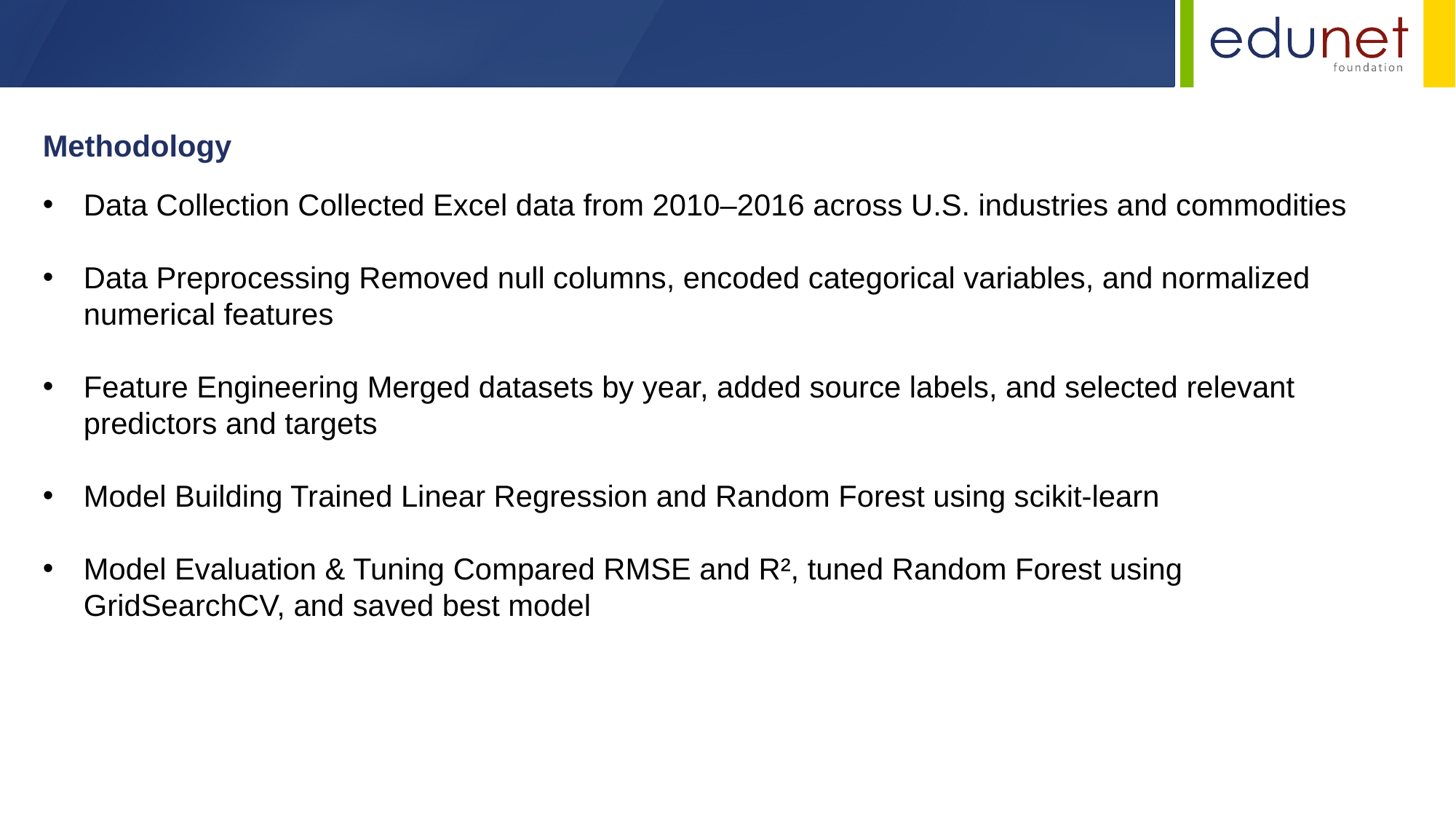

Methodology
Data Collection Collected Excel data from 2010–2016 across U.S. industries and commodities

Data Preprocessing Removed null columns, encoded categorical variables, and normalized numerical features

Feature Engineering Merged datasets by year, added source labels, and selected relevant predictors and targets

Model Building Trained Linear Regression and Random Forest using scikit-learn

Model Evaluation & Tuning Compared RMSE and R², tuned Random Forest using GridSearchCV, and saved best model